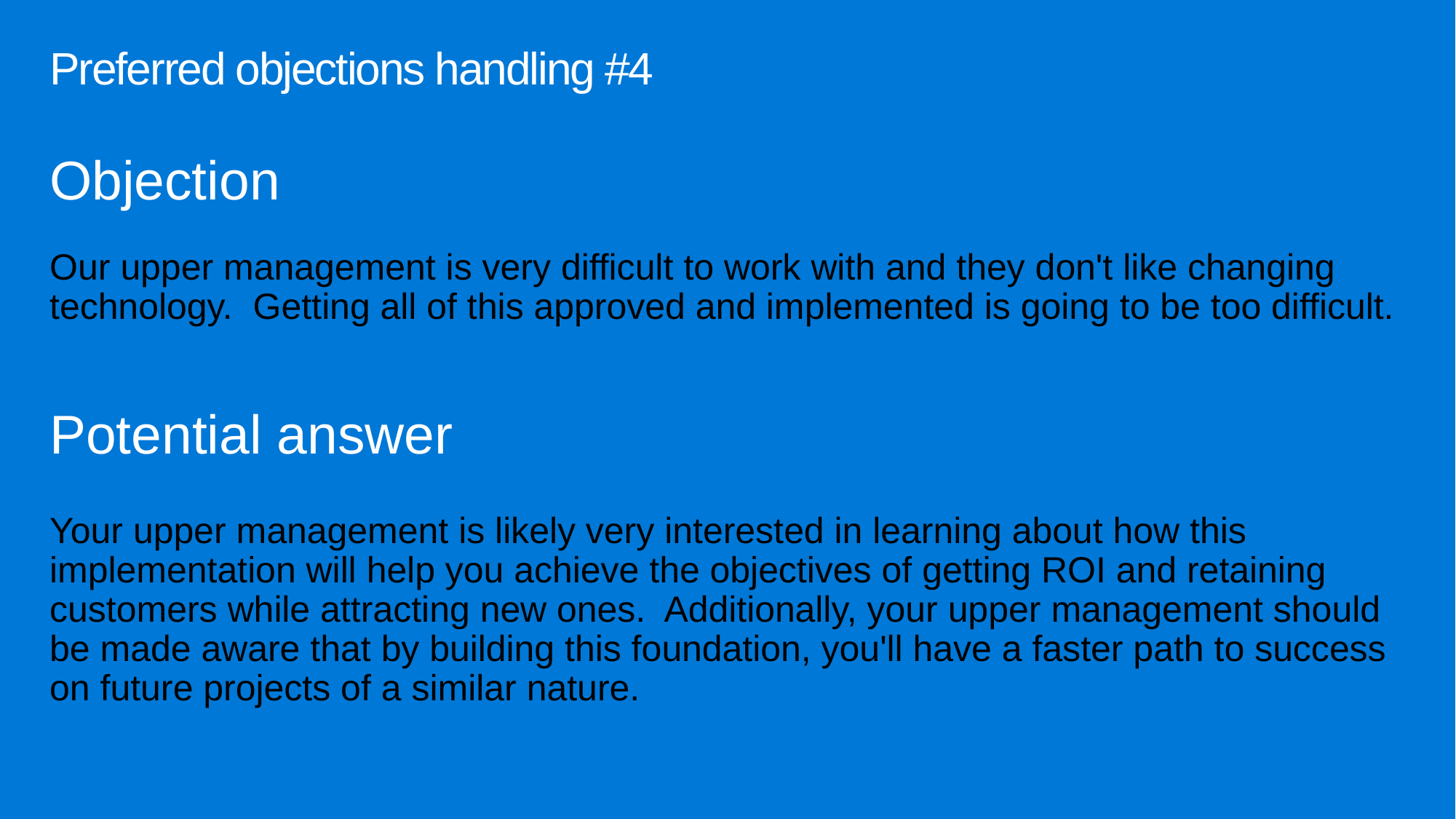

# Preferred objections handling #4
Objection
Our upper management is very difficult to work with and they don't like changing technology.  Getting all of this approved and implemented is going to be too difficult.

Potential answer

Your upper management is likely very interested in learning about how this implementation will help you achieve the objectives of getting ROI and retaining customers while attracting new ones.  Additionally, your upper management should be made aware that by building this foundation, you'll have a faster path to success on future projects of a similar nature.